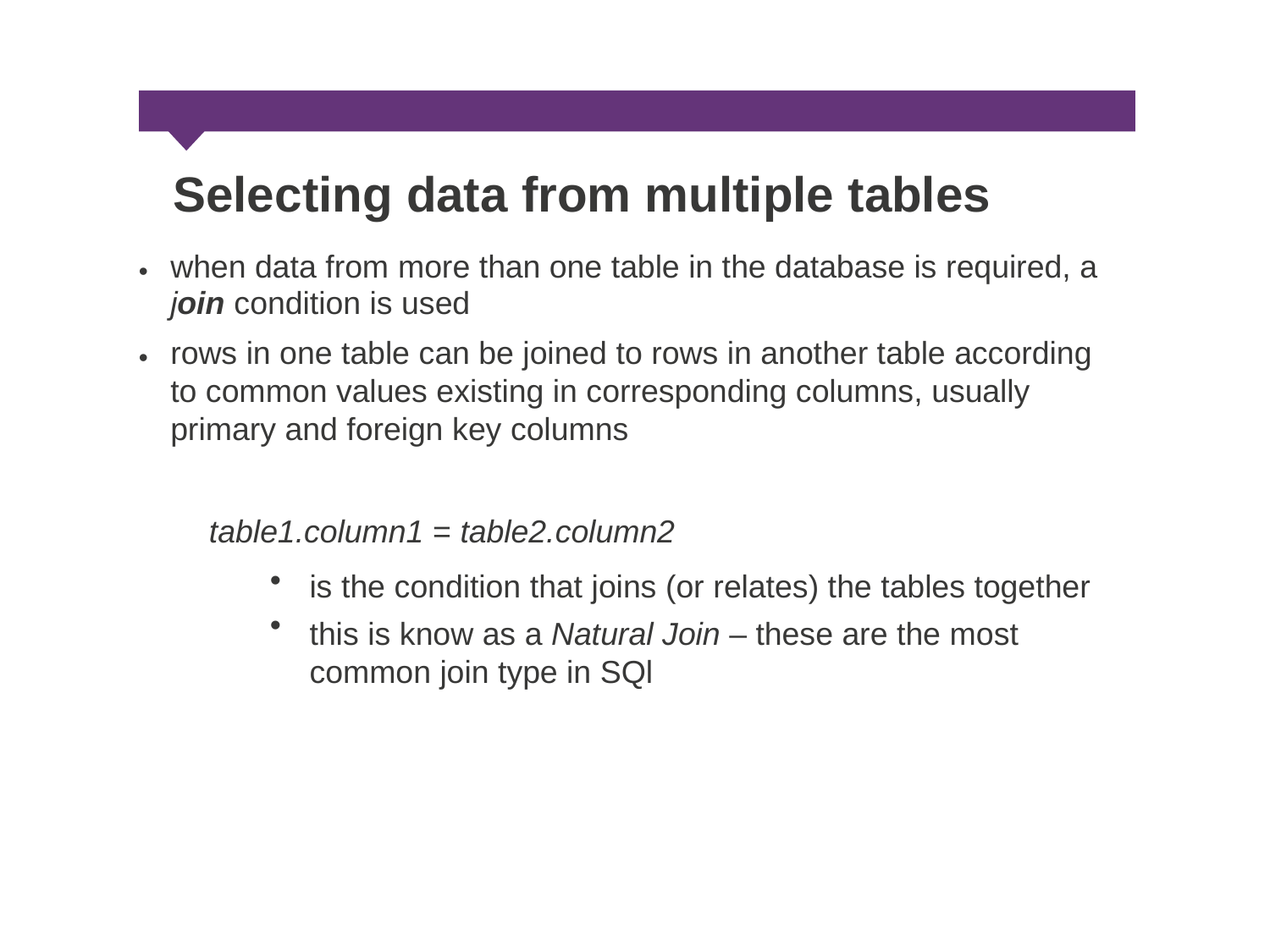

Selecting data from multiple tables
when data from more than one table in the database is required, a join condition is used
rows in one table can be joined to rows in another table according to common values existing in corresponding columns, usually primary and foreign key columns

•

•
table1.column1 = table2.column2
•
•
is the condition that joins (or relates) the tables together
this is know as a Natural Join – these are the most common join type in SQl